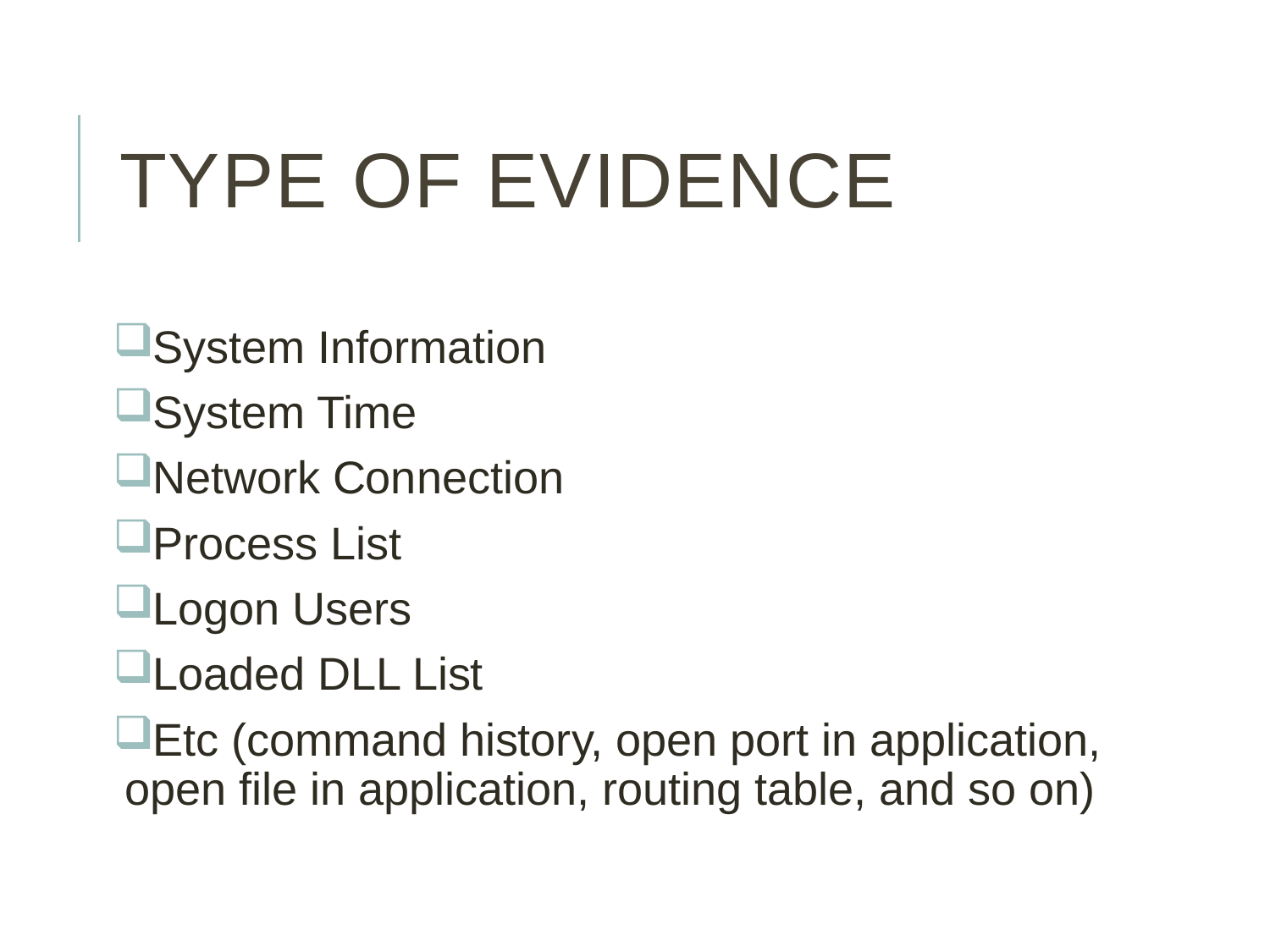

# TYPE of Evidence
 System Information
 System Time
 Network Connection
 Process List
 Logon Users
 Loaded DLL List
 Etc (command history, open port in application, open file in application, routing table, and so on)